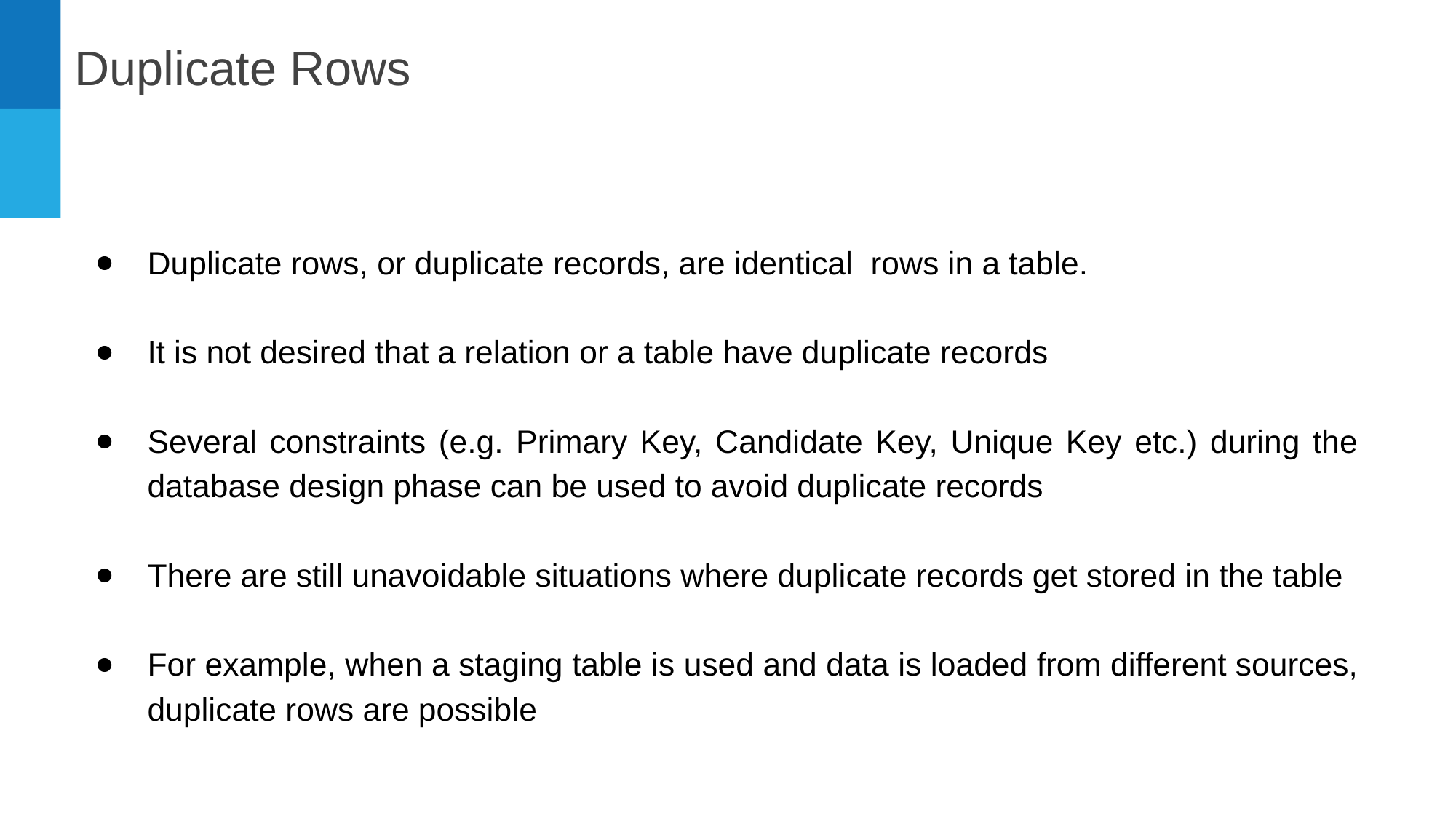

Duplicate Rows

Duplicate rows, or duplicate records, are identical  rows in a table.

It is not desired that a relation or a table have duplicate records

Several constraints (e.g. Primary Key, Candidate Key, Unique Key etc.) during the database design phase can be used to avoid duplicate records

There are still unavoidable situations where duplicate records get stored in the table

For example, when a staging table is used and data is loaded from different sources, duplicate rows are possible